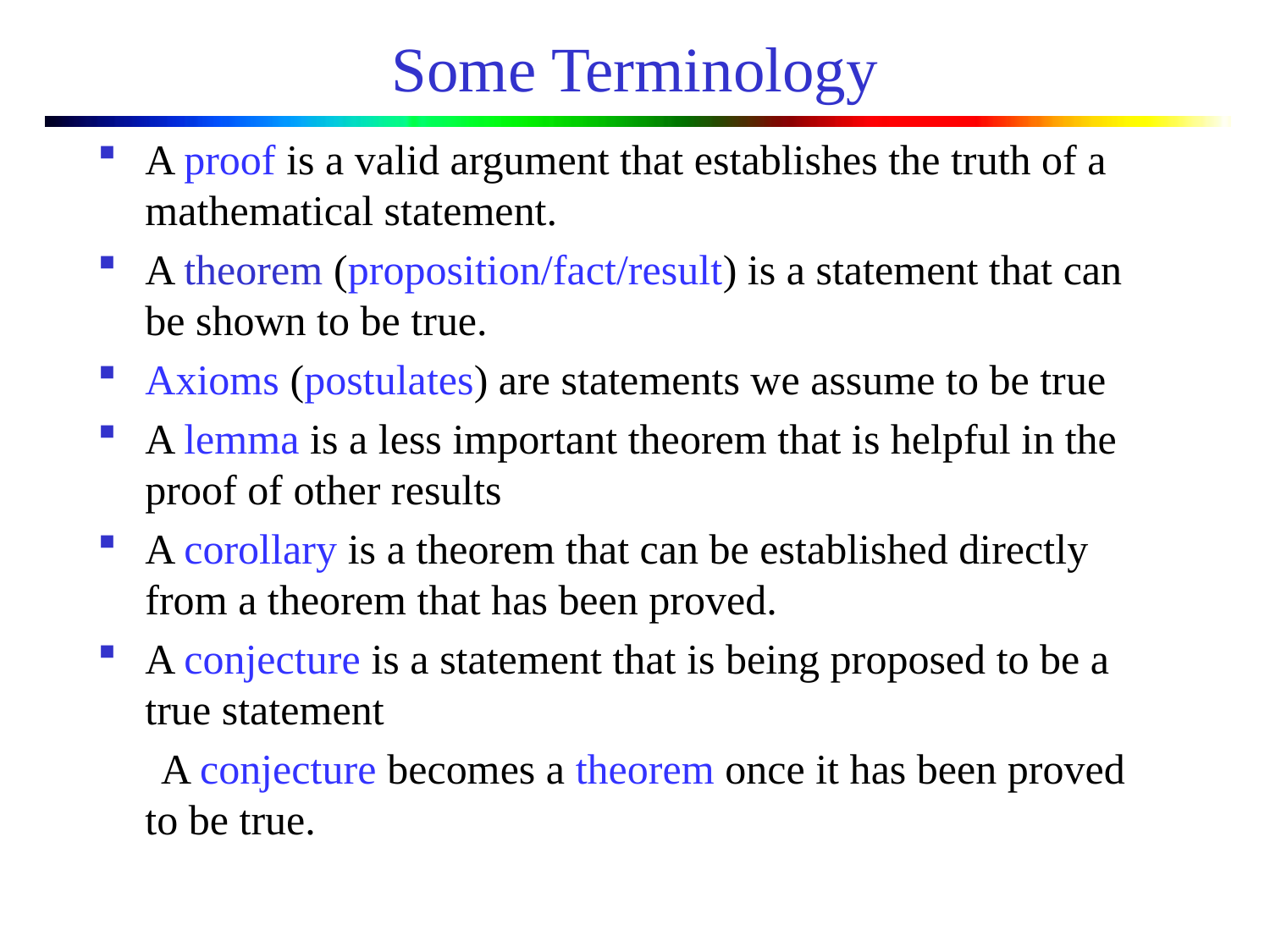

# Some Terminology
A proof is a valid argument that establishes the truth of a mathematical statement.
A theorem (proposition/fact/result) is a statement that can be shown to be true.
Axioms (postulates) are statements we assume to be true
A lemma is a less important theorem that is helpful in the proof of other results
A corollary is a theorem that can be established directly from a theorem that has been proved.
A conjecture is a statement that is being proposed to be a true statement
      A conjecture becomes a theorem once it has been proved to be true.